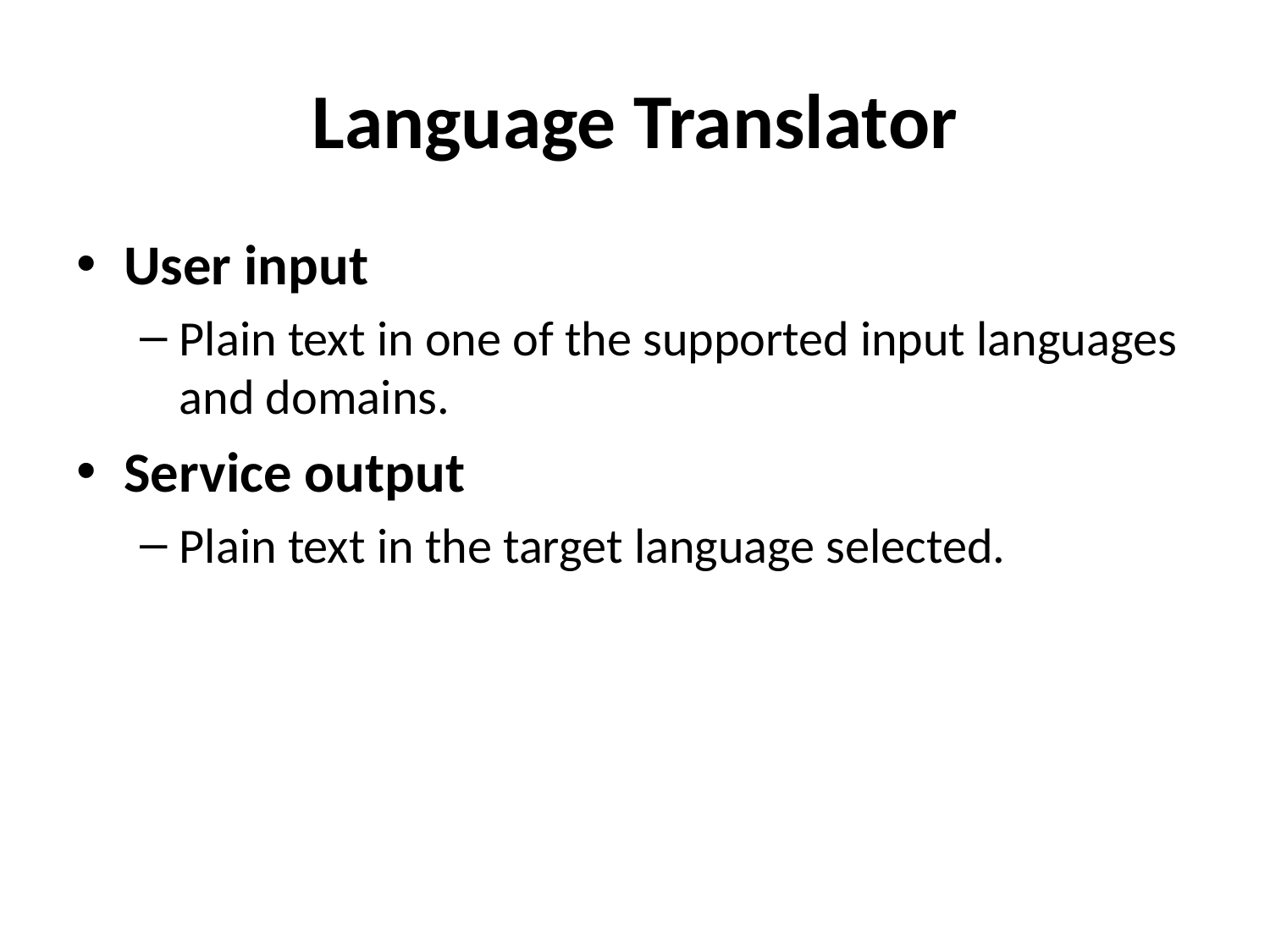

# Language Translator
User input
Plain text in one of the supported input languages and domains.
Service output
Plain text in the target language selected.